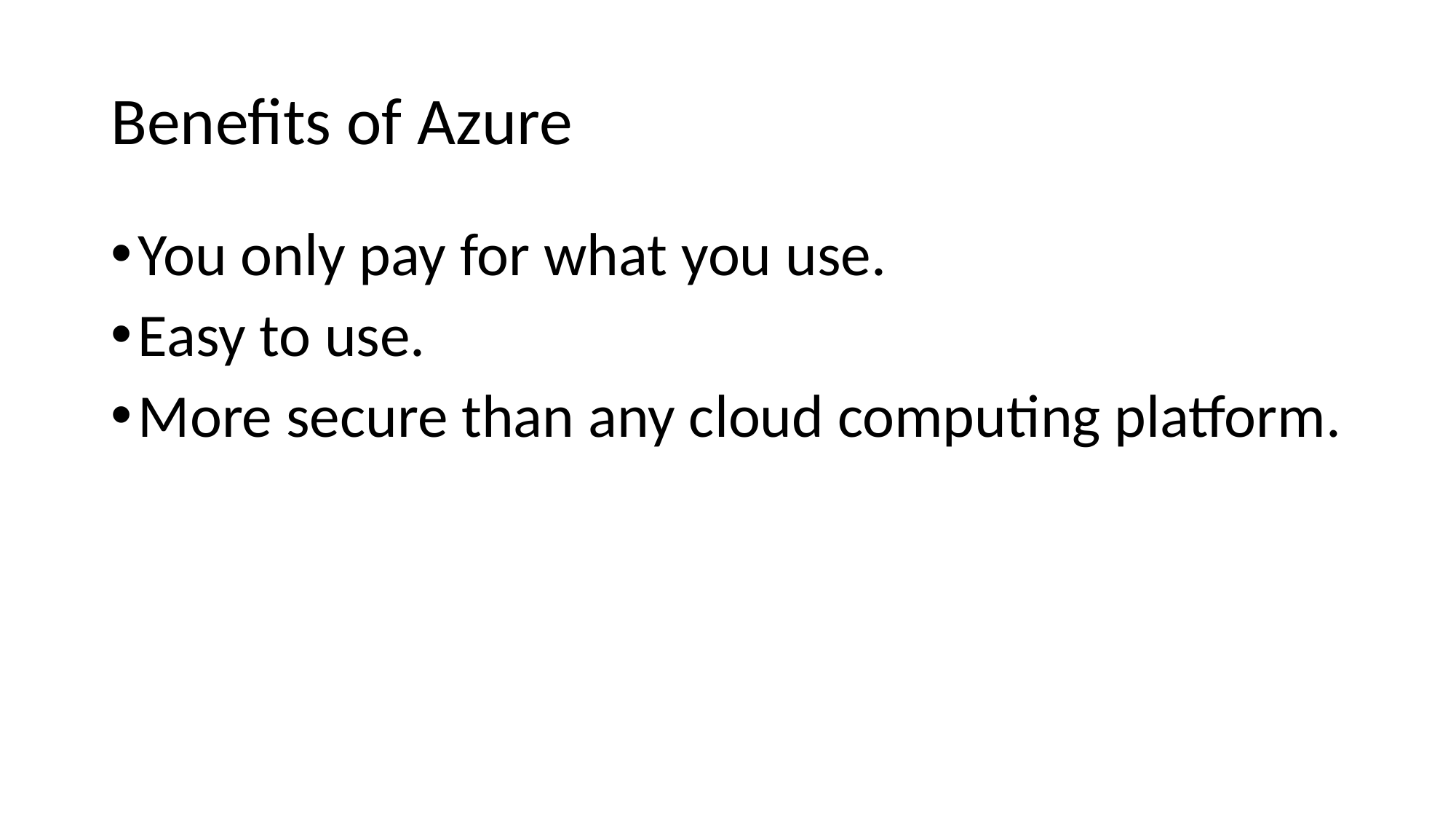

# Benefits of Azure
You only pay for what you use.
Easy to use.
More secure than any cloud computing platform.